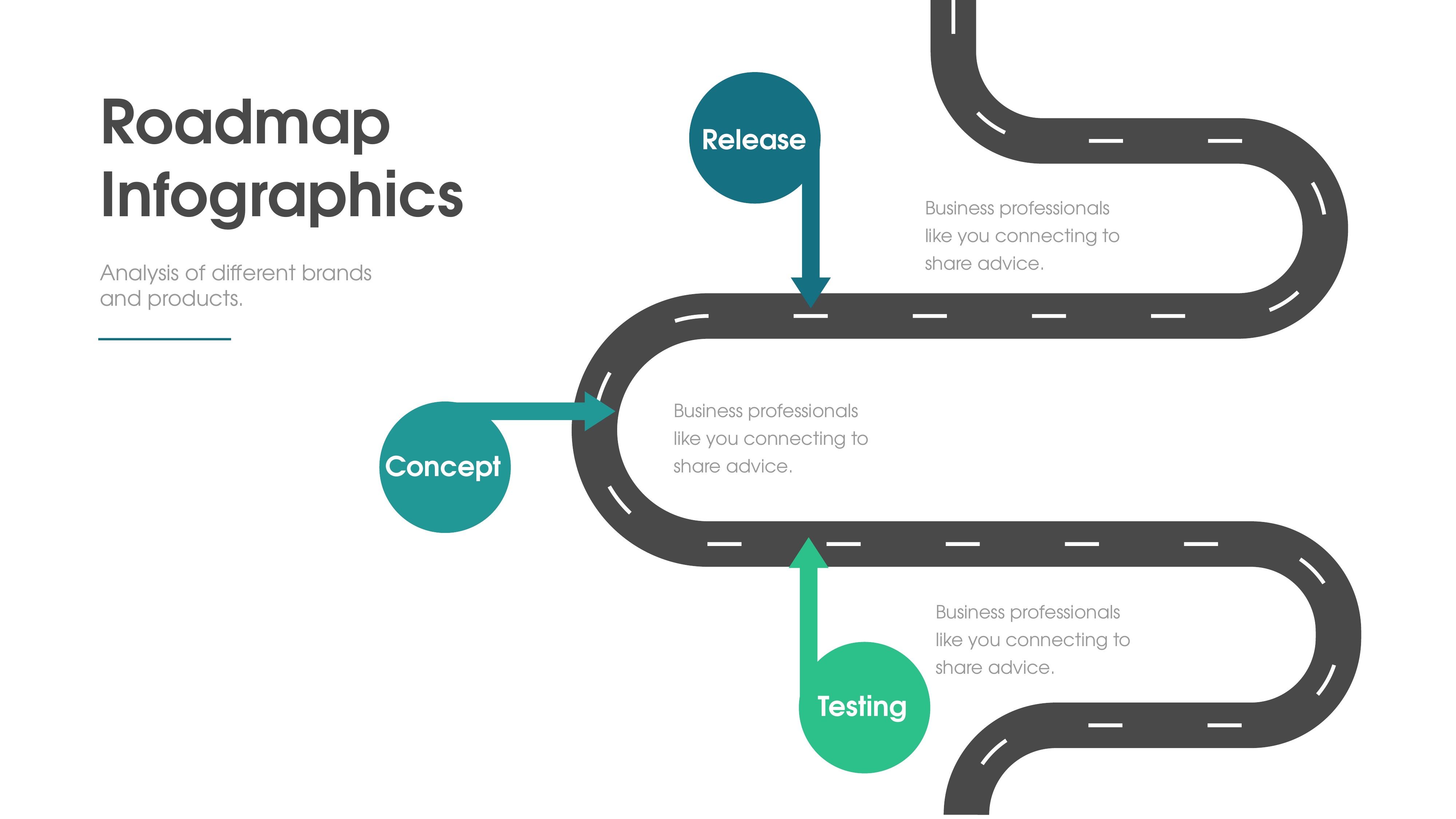

Roadmap
Infographics
Analysis of different brands and products.

Release

Business professionals like you connecting to share advice.
Business professionals like you connecting to share advice.

Concept

Business professionals like you connecting to share advice.
Testing